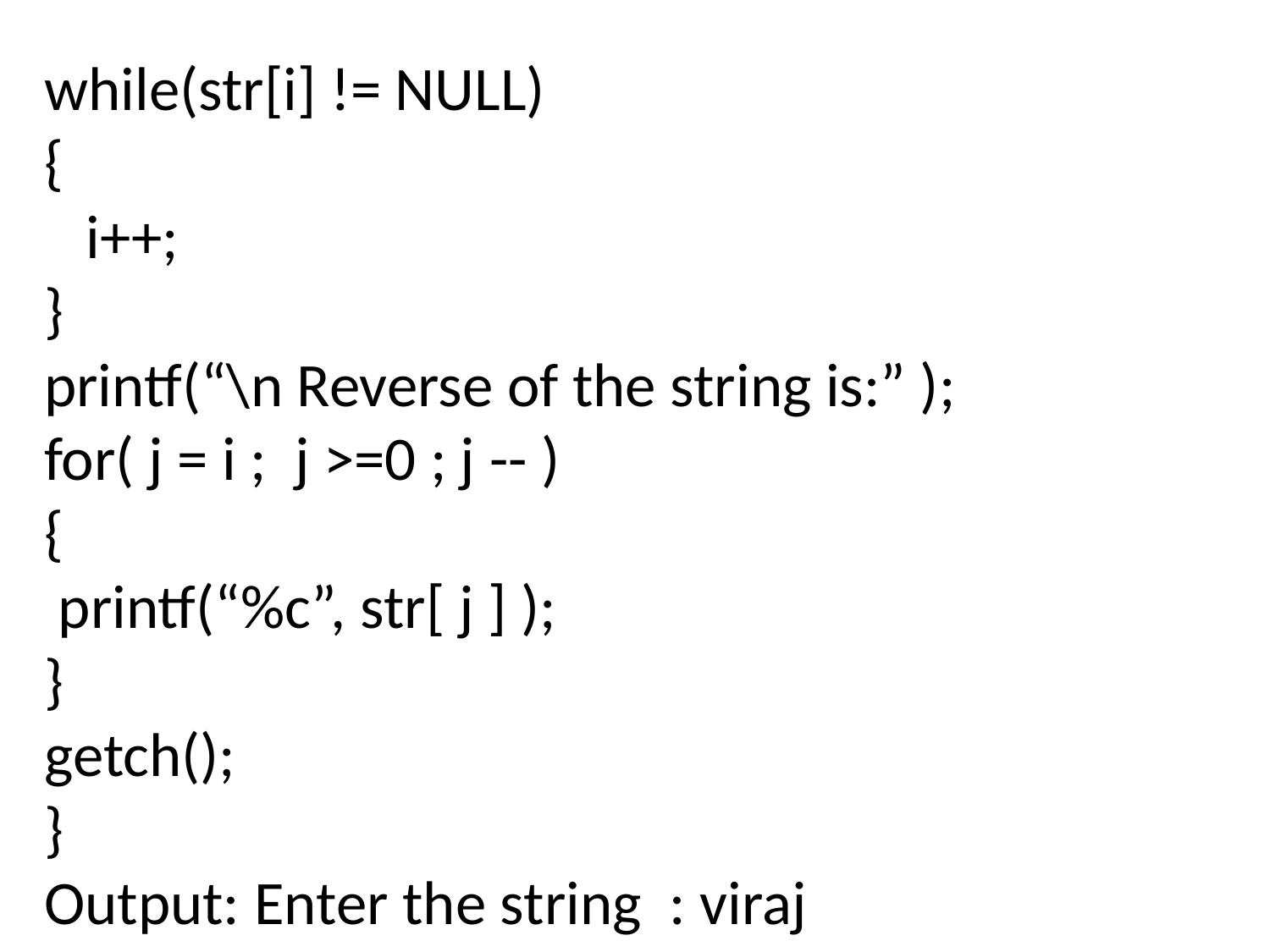

while(str[i] != NULL)
{
   i++;
}
printf(“\n Reverse of the string is:” );
for( j = i ;  j >=0 ; j -- )
{
 printf(“%c”, str[ j ] );
}
getch();
}
Output: Enter the string  : viraj
Reverse of the string is  : jariv